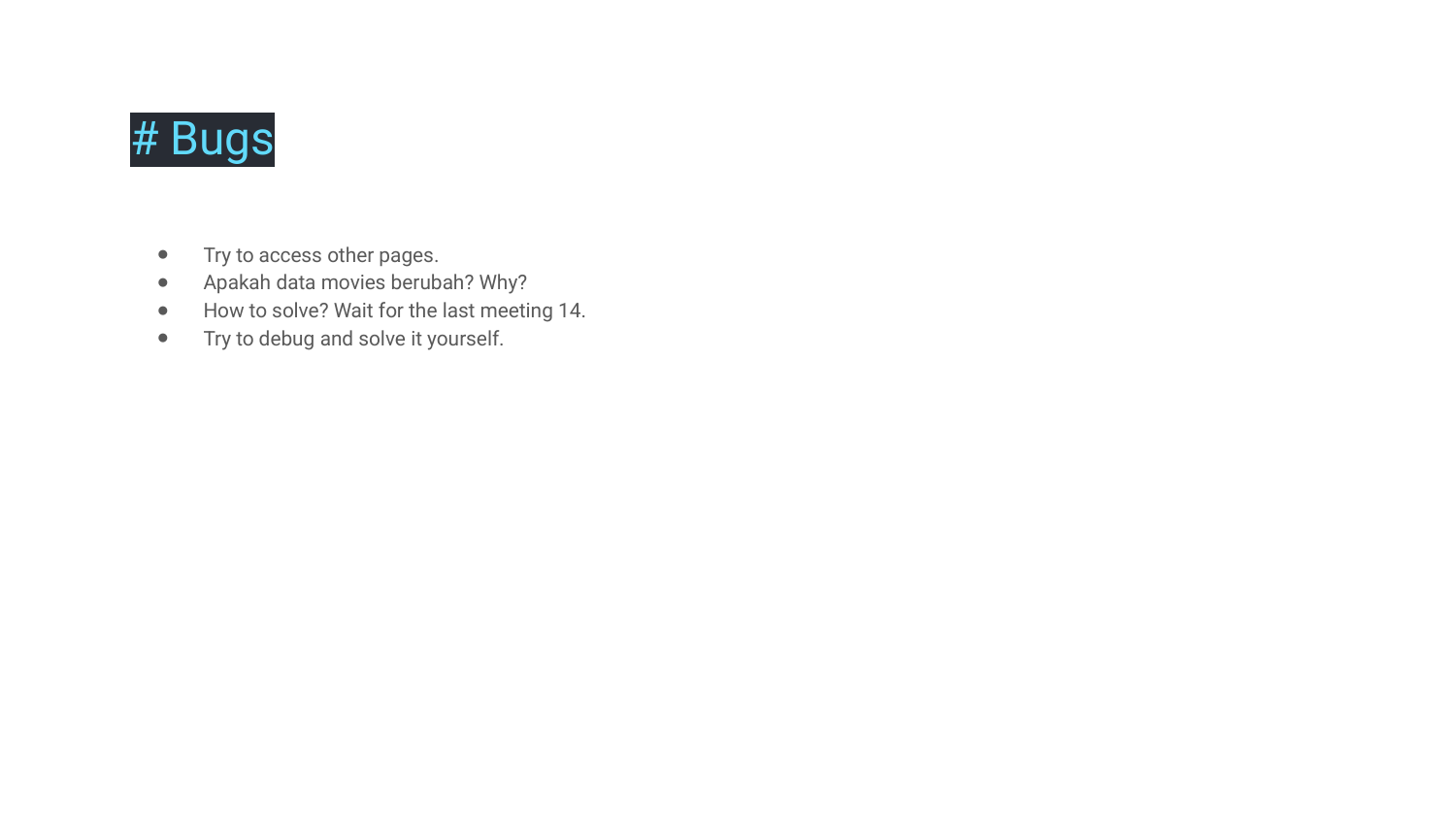

# Bugs
Try to access other pages.
Apakah data movies berubah? Why?
How to solve? Wait for the last meeting 14.
Try to debug and solve it yourself.